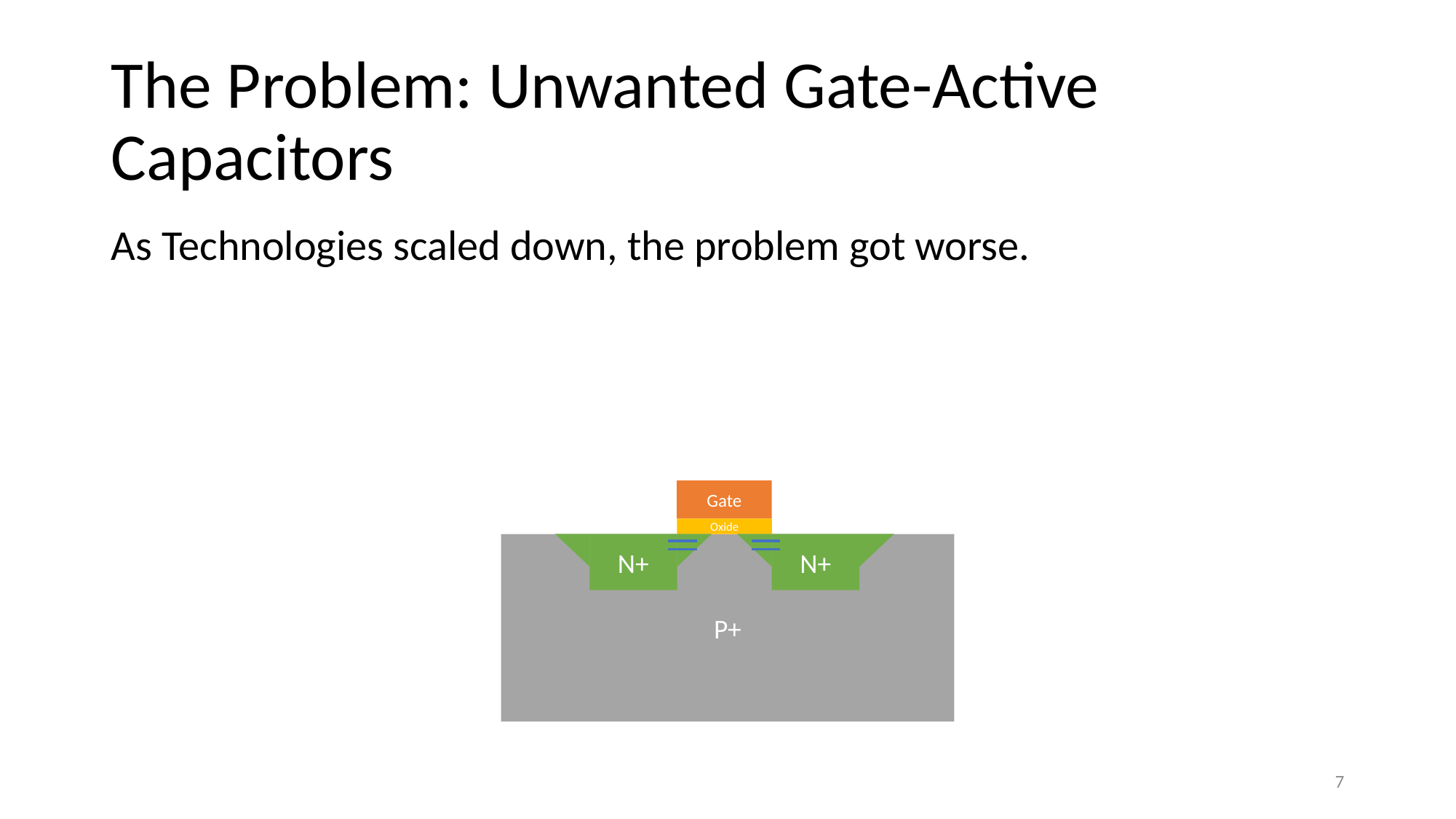

# The Problem: Unwanted Gate-Active Capacitors
As Technologies scaled down, the problem got worse.
Gate
Oxide
N+
N+

P+

7